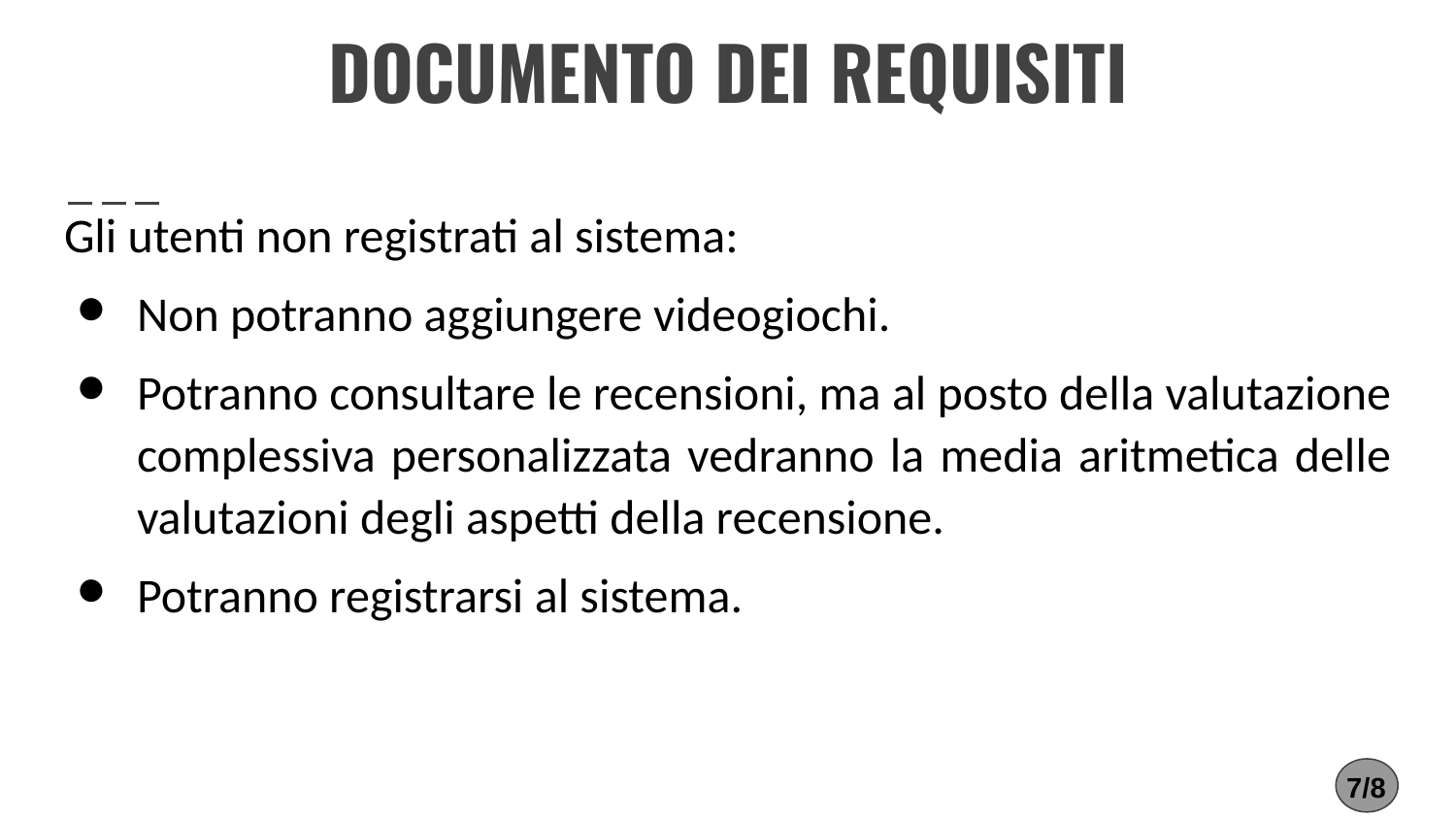

# DOCUMENTO DEI REQUISITI
Gli utenti non registrati al sistema:
Non potranno aggiungere videogiochi.
Potranno consultare le recensioni, ma al posto della valutazione complessiva personalizzata vedranno la media aritmetica delle valutazioni degli aspetti della recensione.
Potranno registrarsi al sistema.

7/8